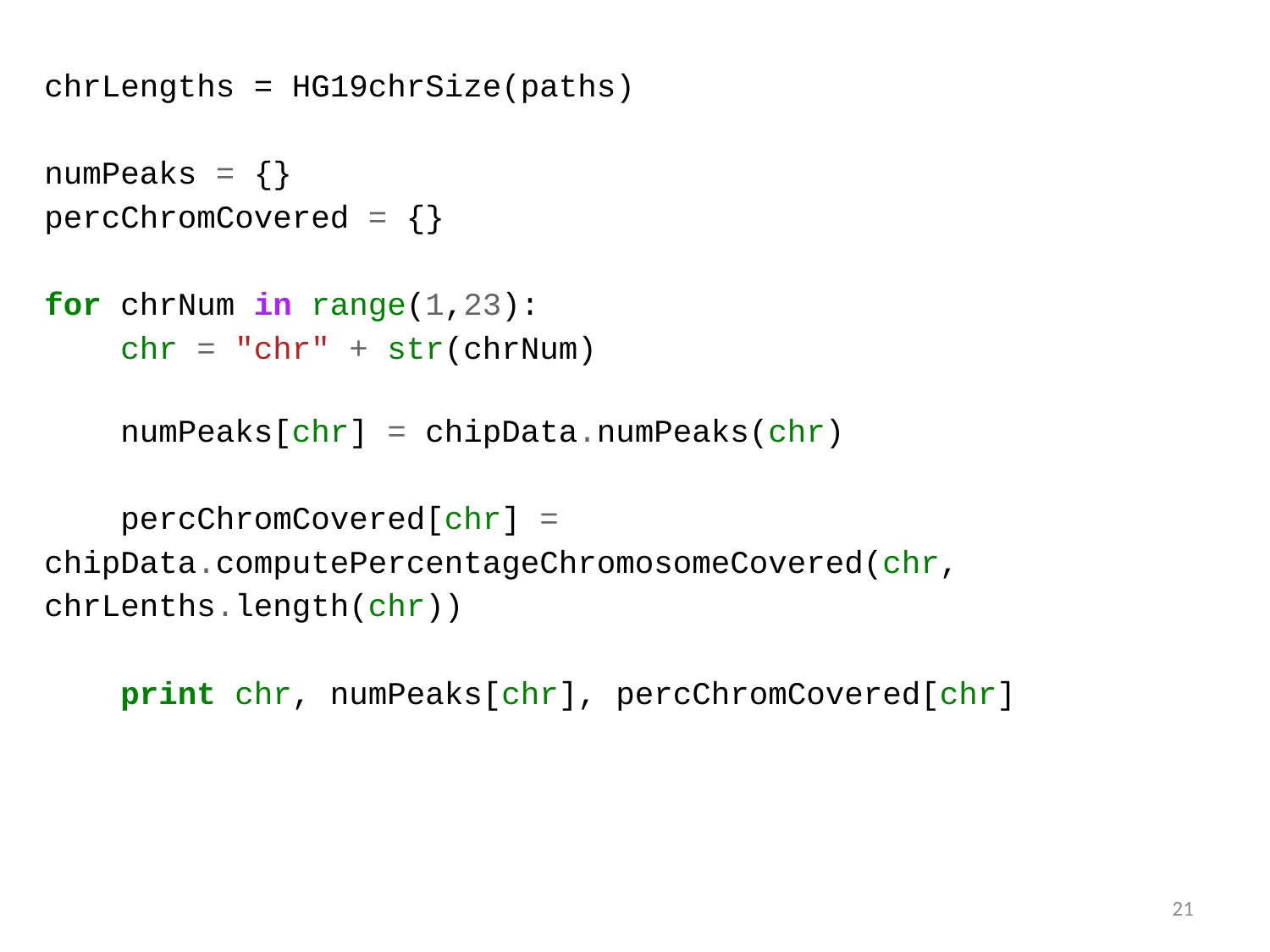

chrLengths = HG19chrSize(paths)

numPeaks = {}
percChromCovered = {}

for chrNum in range(1,23):
    chr = "chr" + str(chrNum)

    numPeaks[chr] = chipData.numPeaks(chr)

    percChromCovered[chr] = chipData.computePercentageChromosomeCovered(chr, chrLenths.length(chr))

    print chr, numPeaks[chr], percChromCovered[chr]
21